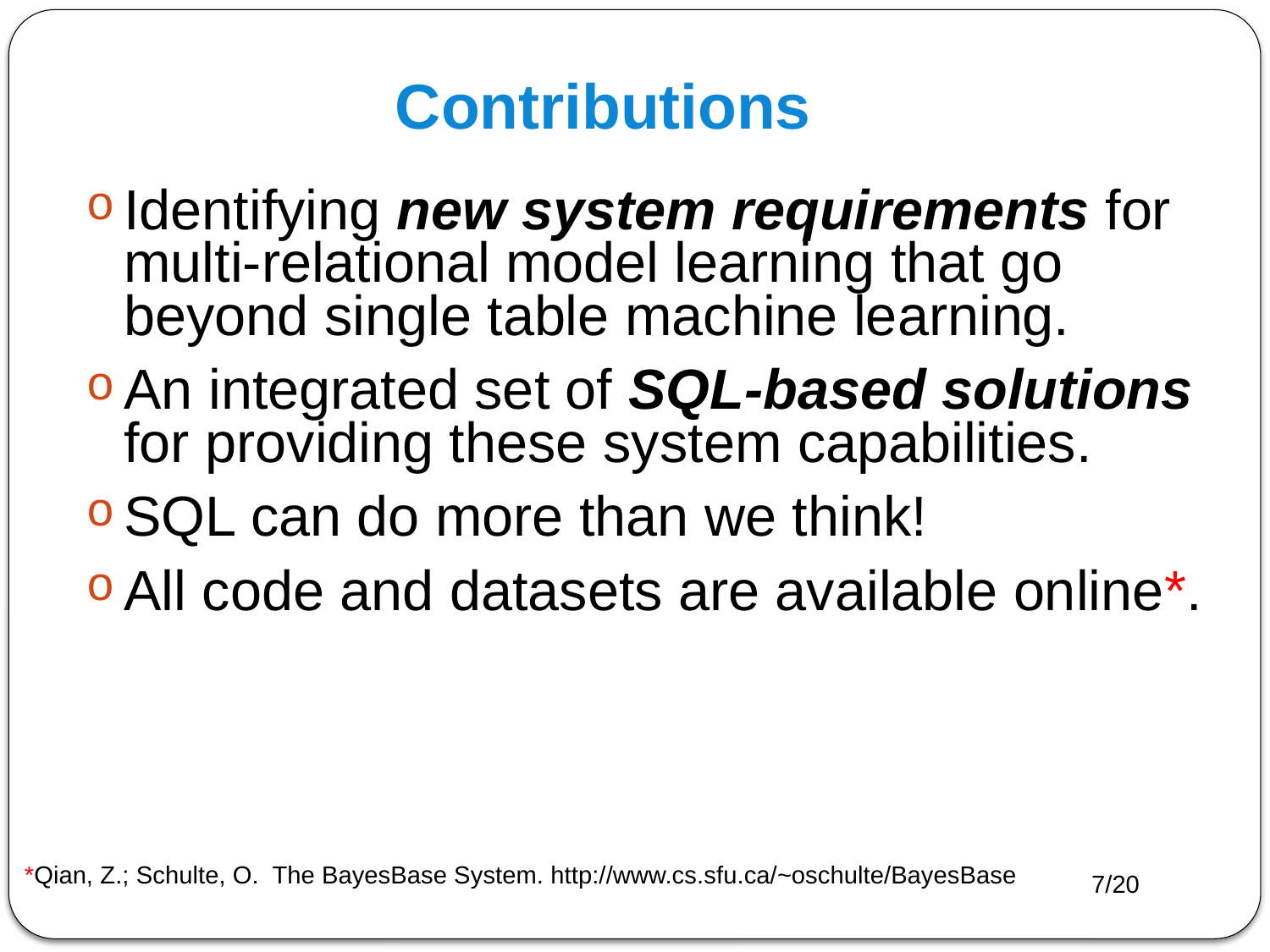

# Contributions
Identifying new system requirements for multi-relational model learning that go beyond single table machine learning.
An integrated set of SQL-based solutions for providing these system capabilities.
SQL can do more than we think!
All code and datasets are available online*.
*Qian, Z.; Schulte, O.  The BayesBase System. http://www.cs.sfu.ca/~oschulte/BayesBase